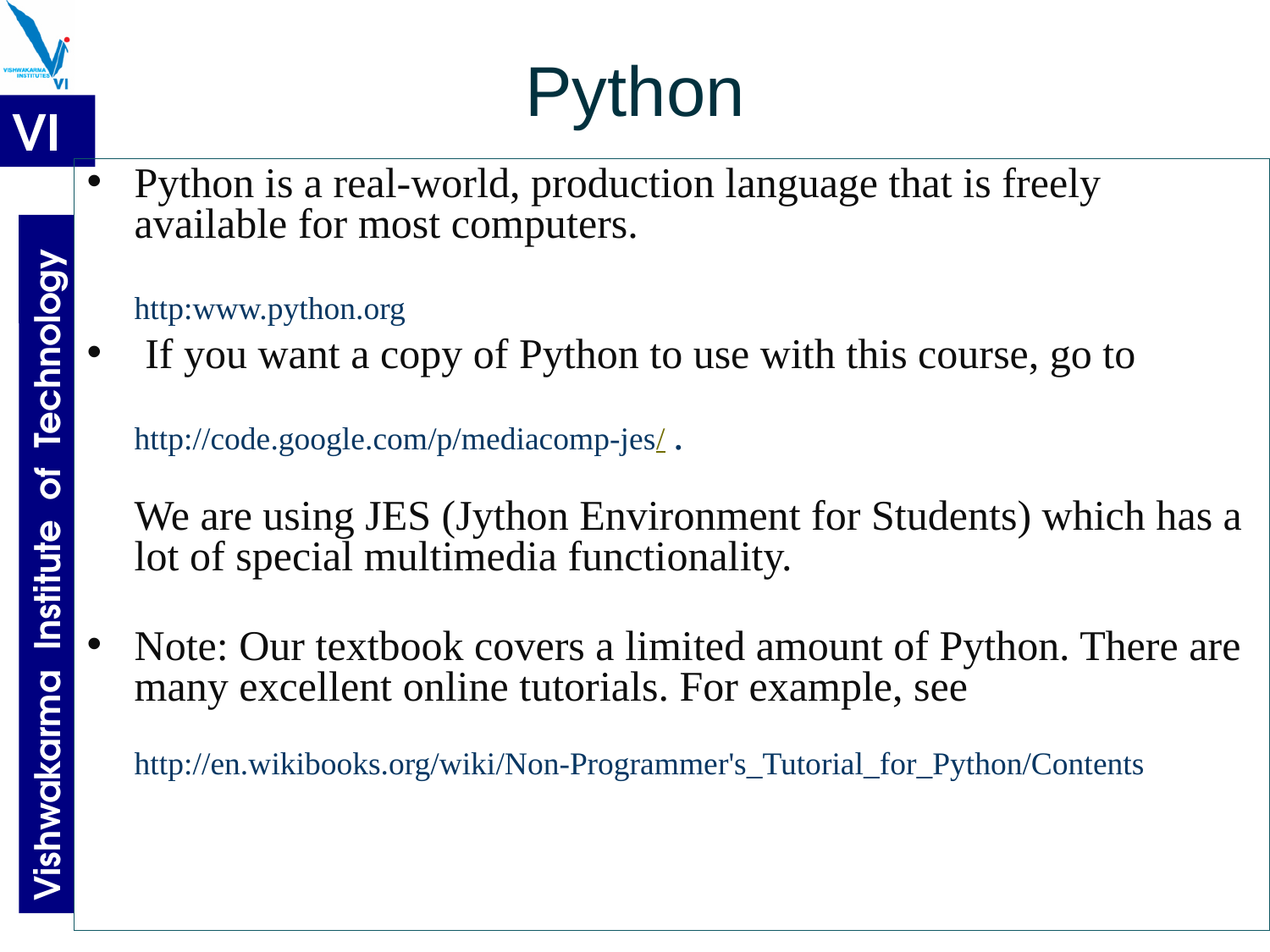

# Python
Python is a real-world, production language that is freely available for most computers.
http:www.python.org
 If you want a copy of Python to use with this course, go to
http://code.google.com/p/mediacomp-jes/ .
We are using JES (Jython Environment for Students) which has a lot of special multimedia functionality.
Note: Our textbook covers a limited amount of Python. There are many excellent online tutorials. For example, see
http://en.wikibooks.org/wiki/Non-Programmer's_Tutorial_for_Python/Contents